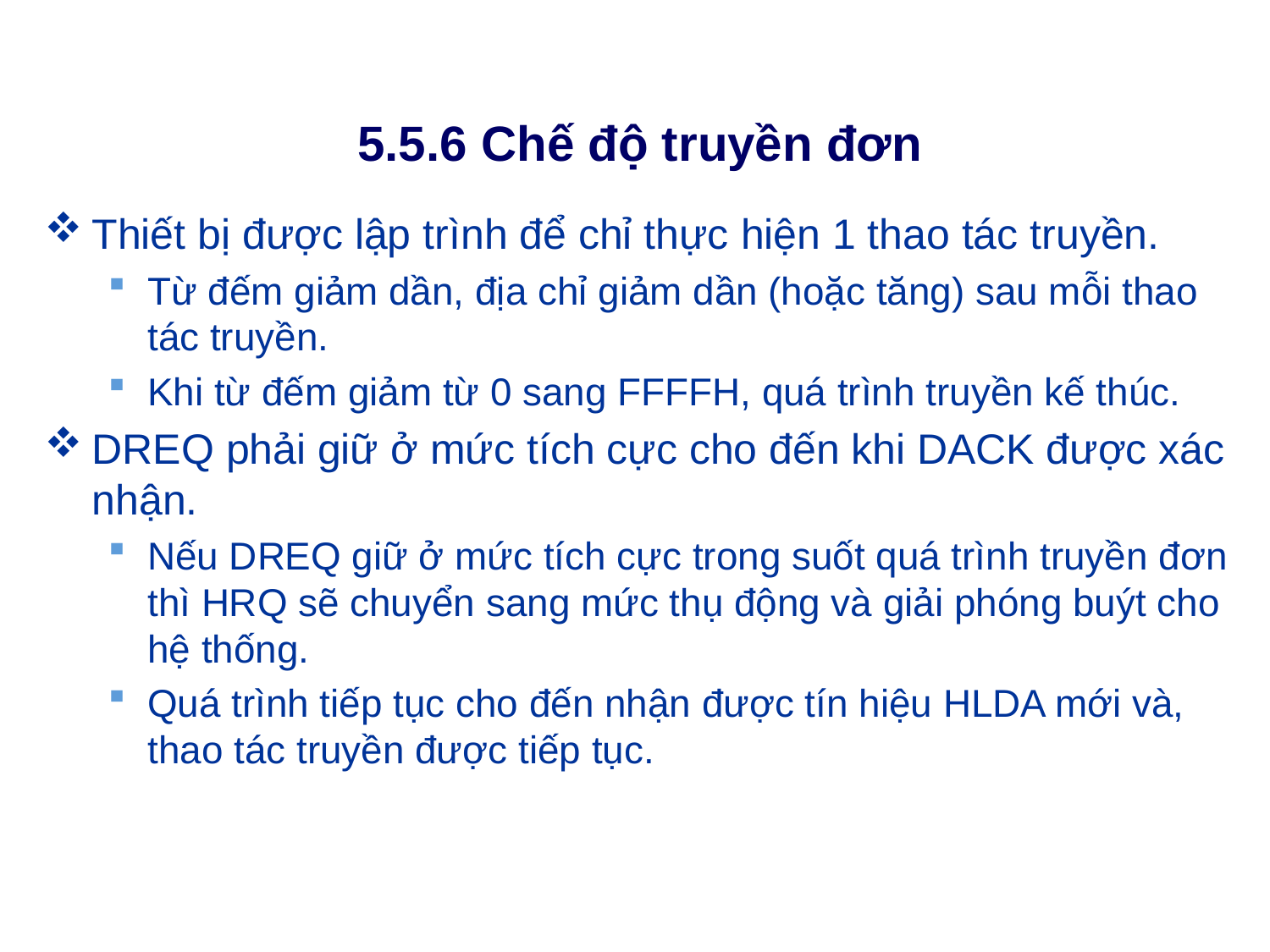

# 5.5.6 Chế độ truyền đơn
Thiết bị được lập trình để chỉ thực hiện 1 thao tác truyền.
Từ đếm giảm dần, địa chỉ giảm dần (hoặc tăng) sau mỗi thao tác truyền.
Khi từ đếm giảm từ 0 sang FFFFH, quá trình truyền kế thúc.
DREQ phải giữ ở mức tích cực cho đến khi DACK được xác nhận.
Nếu DREQ giữ ở mức tích cực trong suốt quá trình truyền đơn thì HRQ sẽ chuyển sang mức thụ động và giải phóng buýt cho hệ thống.
Quá trình tiếp tục cho đến nhận được tín hiệu HLDA mới và, thao tác truyền được tiếp tục.